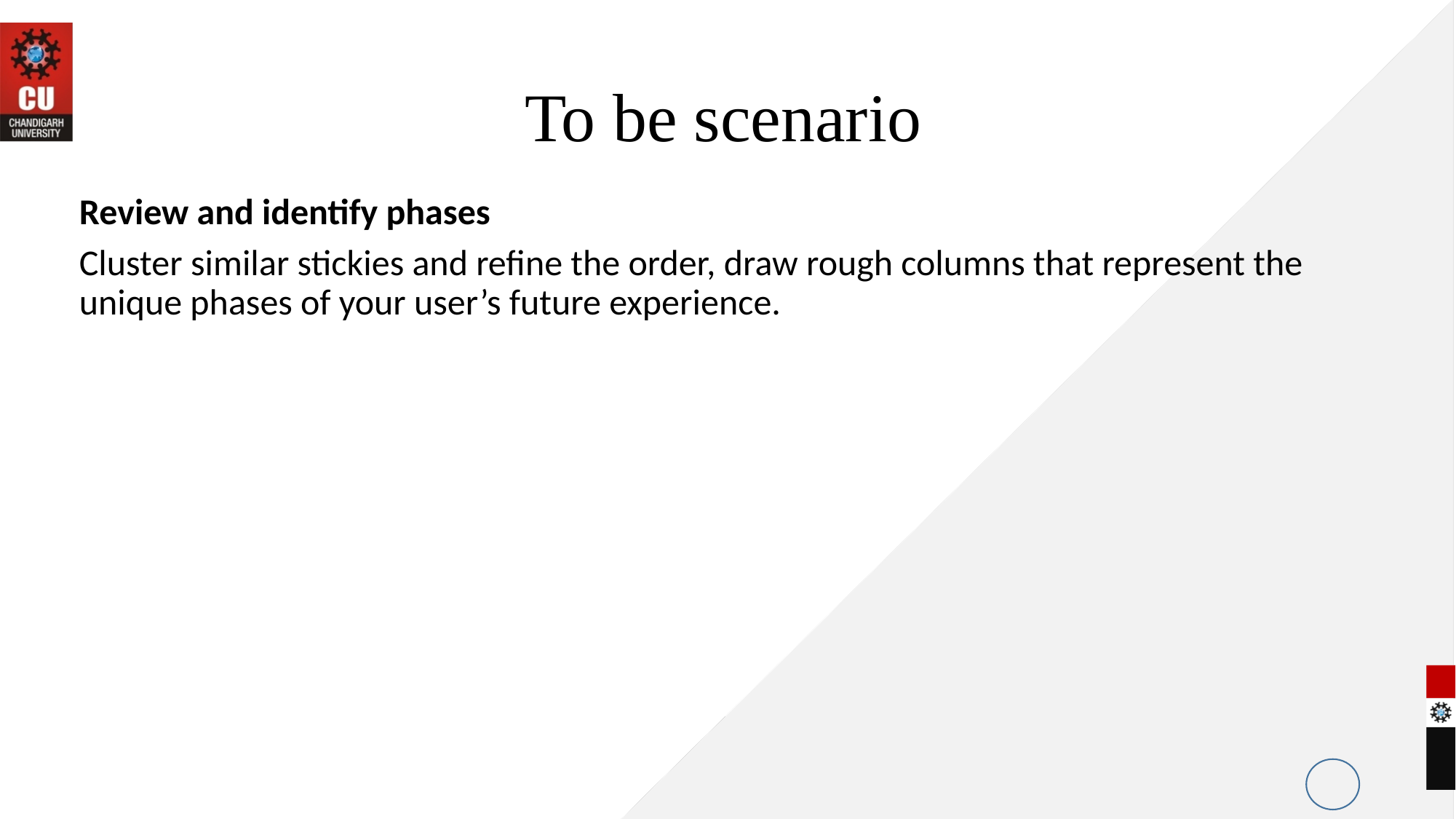

# To be scenario
Review and identify phases
Cluster similar stickies and refine the order, draw rough columns that represent the unique phases of your user’s future experience.